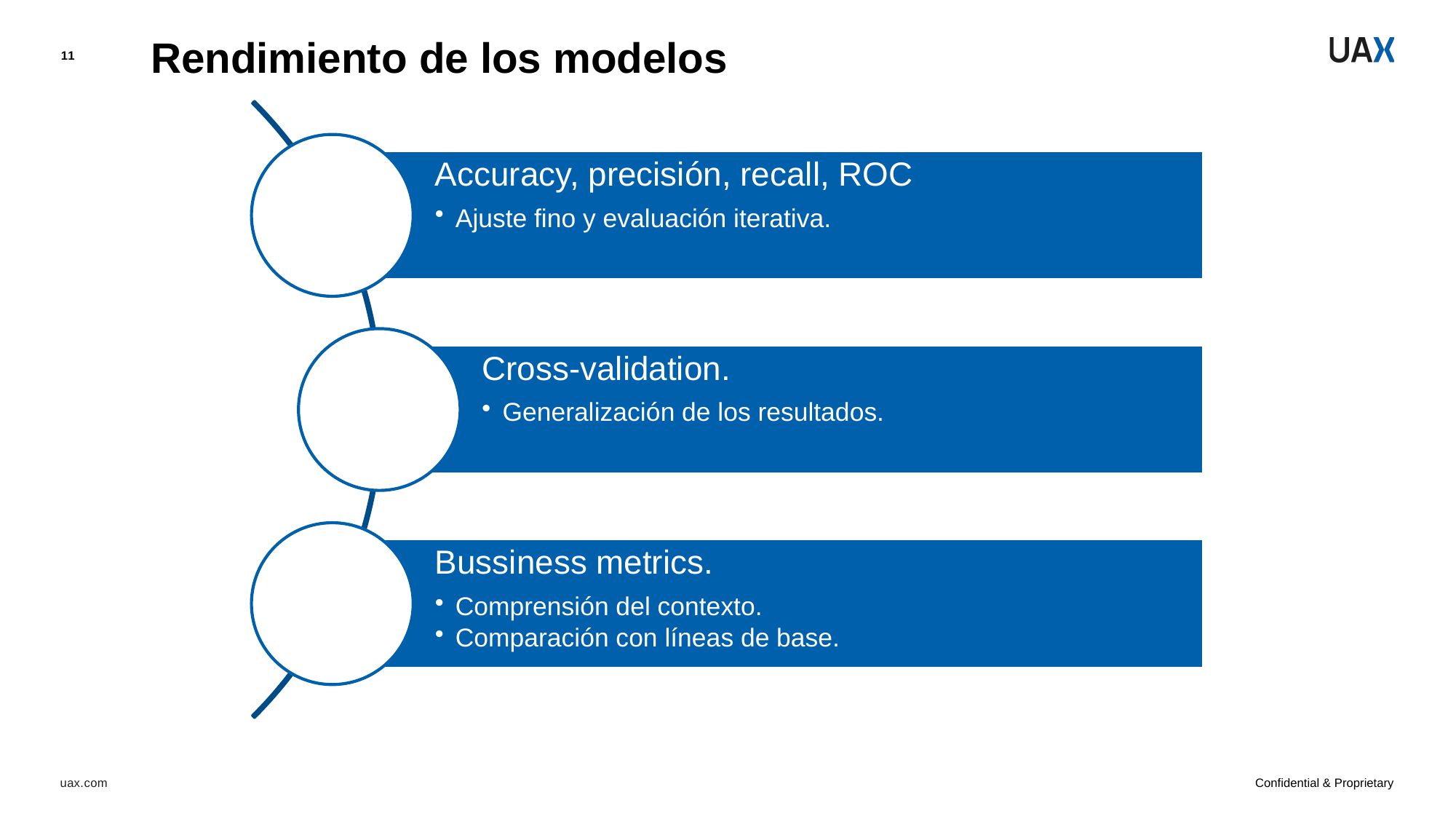

Rendimiento de los modelos
11
Accuracy, precisión, recall, ROC
Ajuste fino y evaluación iterativa.
Cross-validation.
Generalización de los resultados.
Bussiness metrics.
Comprensión del contexto.
Comparación con líneas de base.